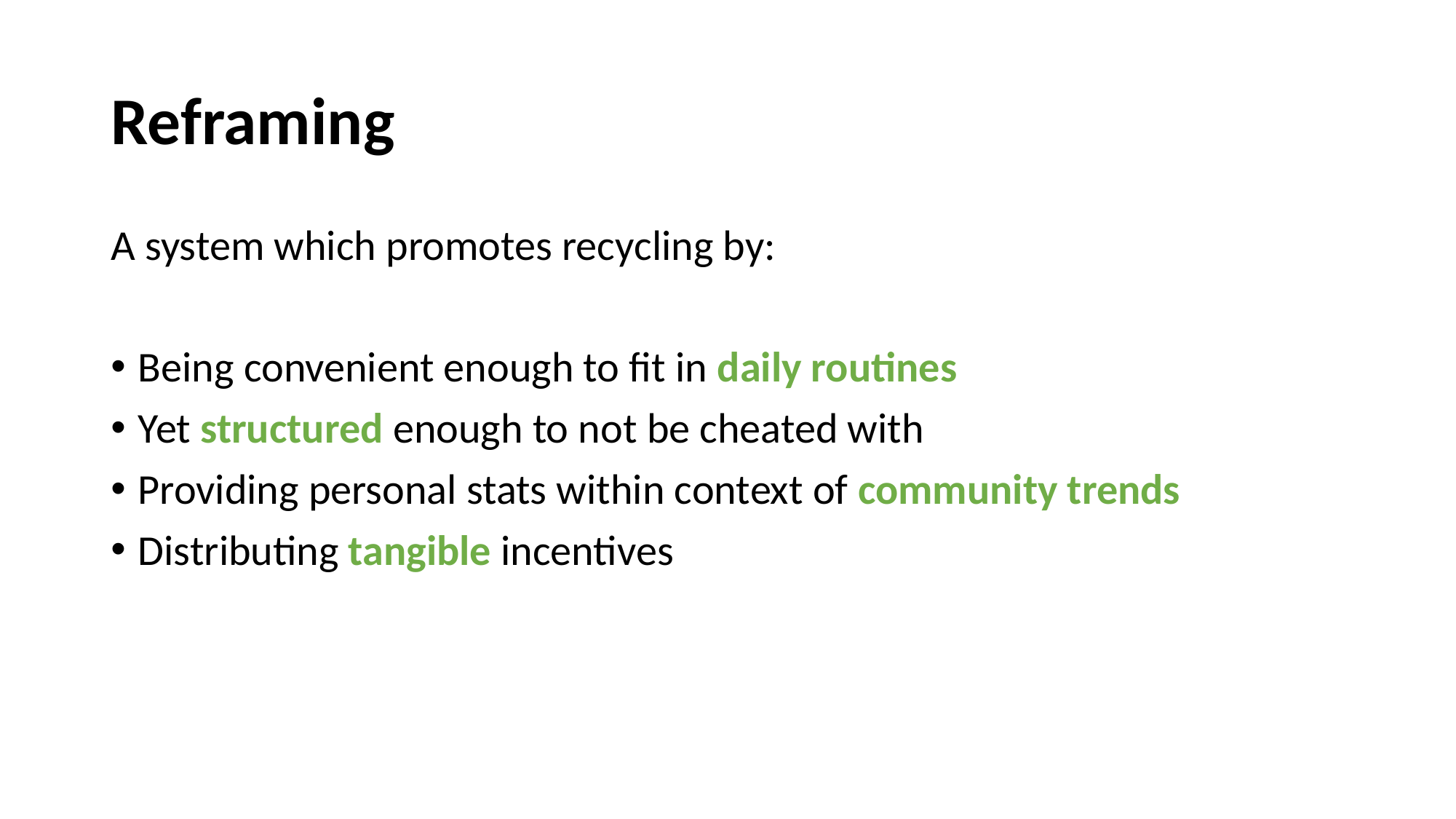

# Reframing
A system which promotes recycling by:

Being convenient enough to fit in daily routines
Yet structured enough to not be cheated with
Providing personal stats within context of community trends
Distributing tangible incentives